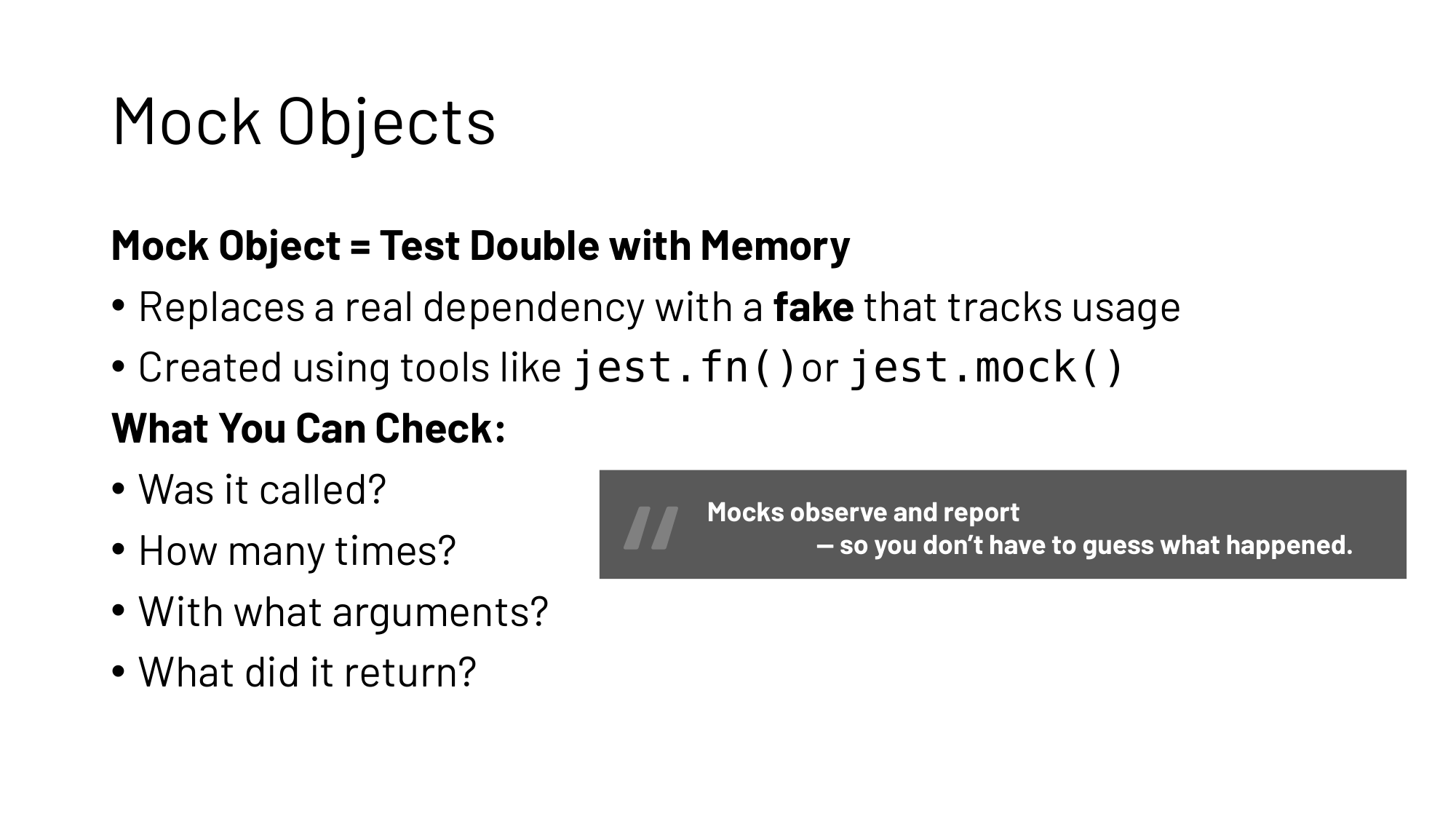

# Mock Objects
Mock Object = Test Double with Memory
Replaces a real dependency with a fake that tracks usage
Created using tools like jest.fn()or jest.mock()
What You Can Check:
Was it called?
How many times?
With what arguments?
What did it return?

“

Mocks observe and report
	— so you don’t have to guess what happened.